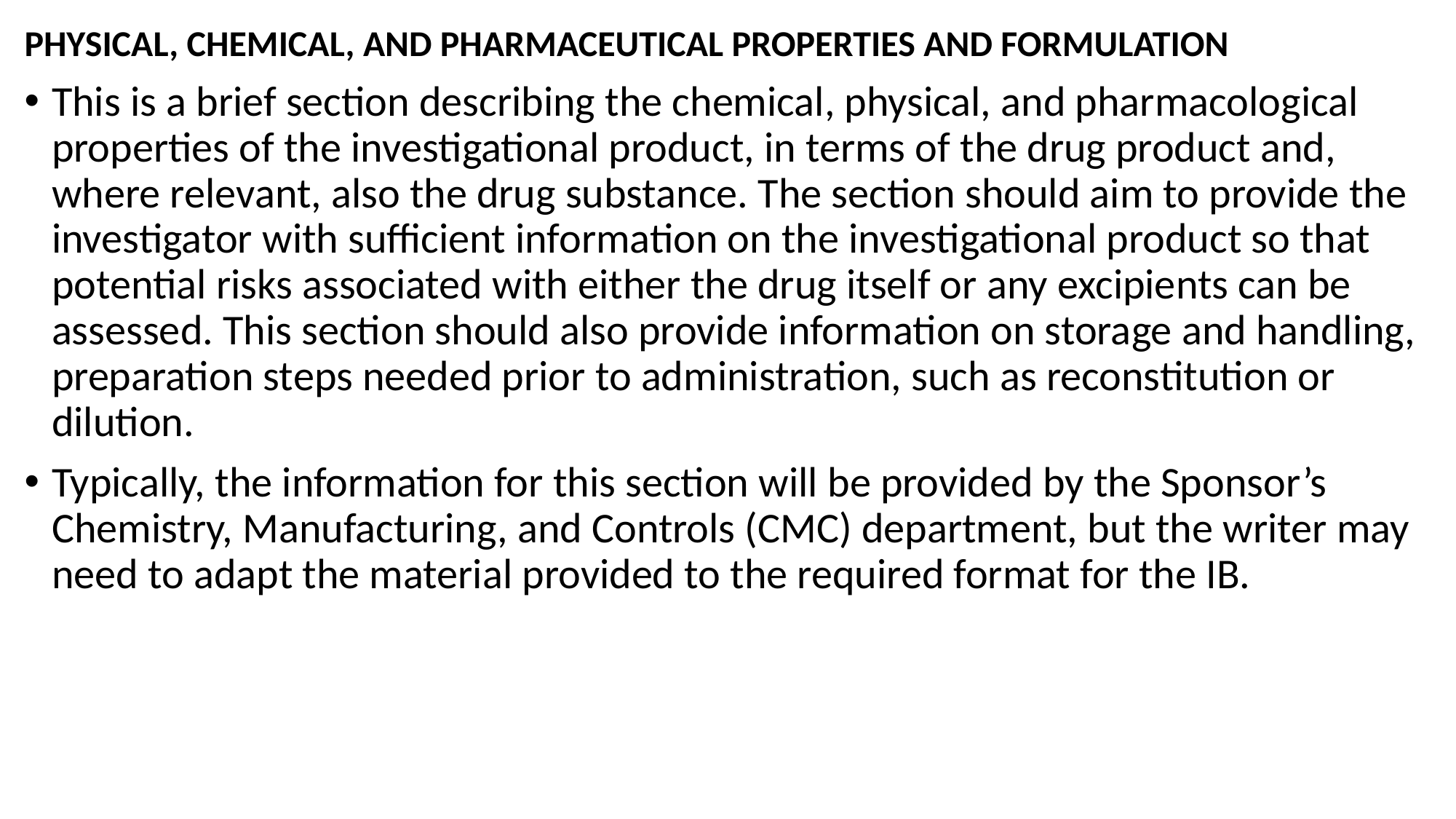

PHYSICAL, CHEMICAL, AND PHARMACEUTICAL PROPERTIES AND FORMULATION
This is a brief section describing the chemical, physical, and pharmacological properties of the investigational product, in terms of the drug product and, where relevant, also the drug substance. The section should aim to provide the investigator with sufficient information on the investigational product so that potential risks associated with either the drug itself or any excipients can be assessed. This section should also provide information on storage and handling,  preparation steps needed prior to administration, such as reconstitution or dilution.
Typically, the information for this section will be provided by the Sponsor’s Chemistry, Manufacturing, and Controls (CMC) department, but the writer may need to adapt the material provided to the required format for the IB.